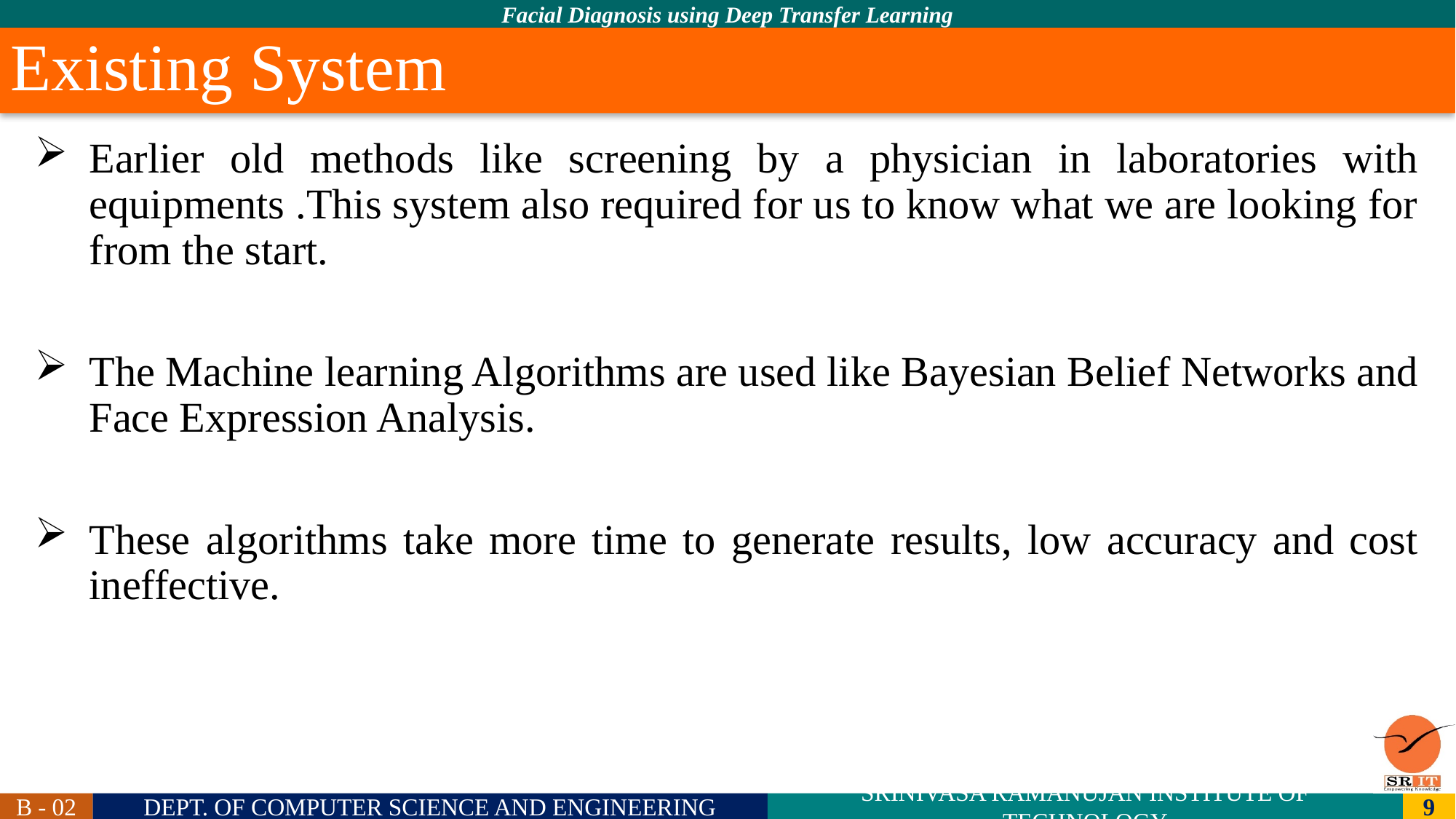

# Existing System
Earlier old methods like screening by a physician in laboratories with equipments .This system also required for us to know what we are looking for from the start.

The Machine learning Algorithms are used like Bayesian Belief Networks and Face Expression Analysis.

These algorithms take more time to generate results, low accuracy and cost ineffective.